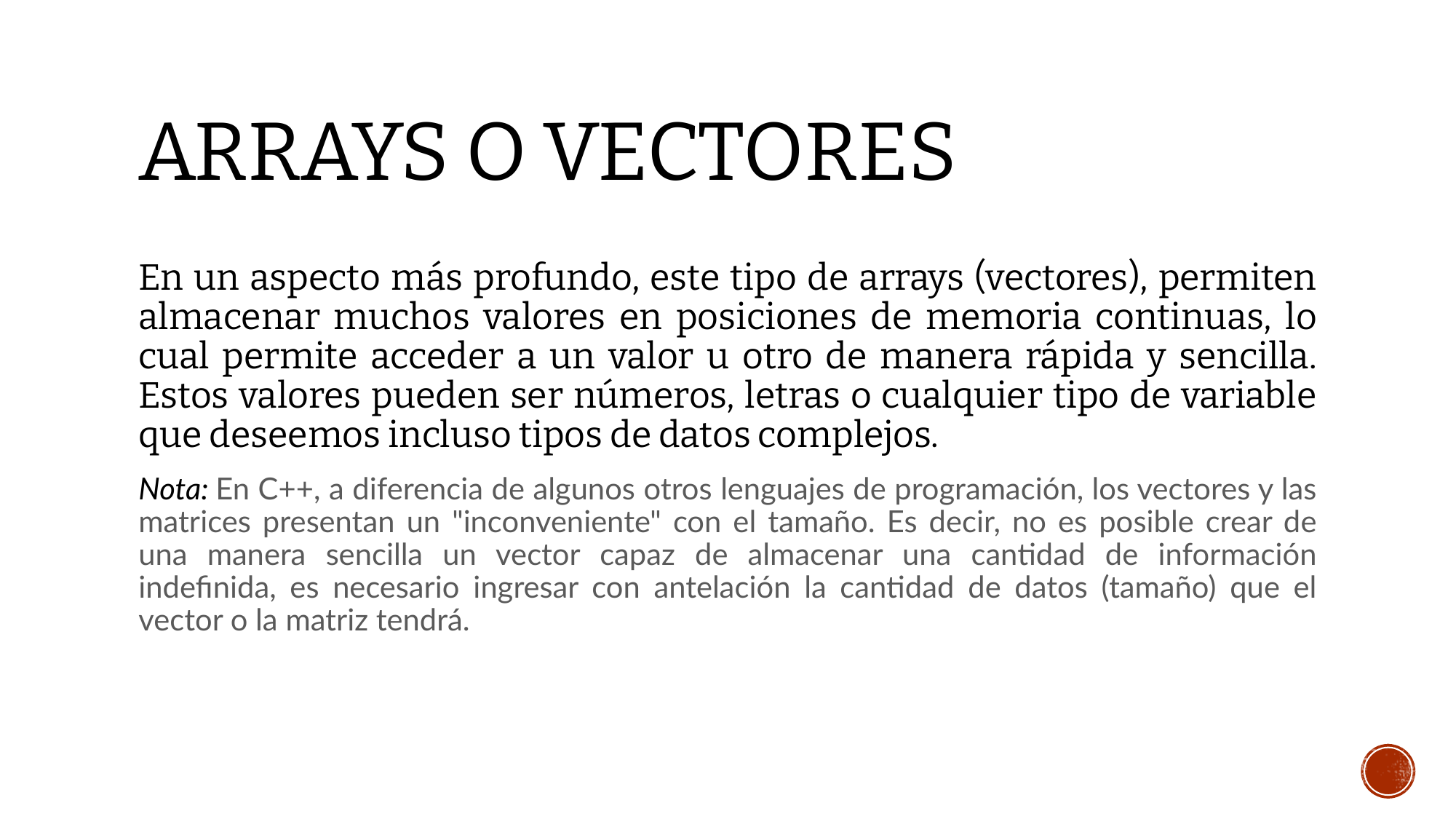

# ARRAYS O VECTORES
En un aspecto más profundo, este tipo de arrays (vectores), permiten almacenar muchos valores en posiciones de memoria continuas, lo cual permite acceder a un valor u otro de manera rápida y sencilla. Estos valores pueden ser números, letras o cualquier tipo de variable que deseemos incluso tipos de datos complejos.
Nota: En C++, a diferencia de algunos otros lenguajes de programación, los vectores y las matrices presentan un "inconveniente" con el tamaño. Es decir, no es posible crear de una manera sencilla un vector capaz de almacenar una cantidad de información indefinida, es necesario ingresar con antelación la cantidad de datos (tamaño) que el vector o la matriz tendrá.